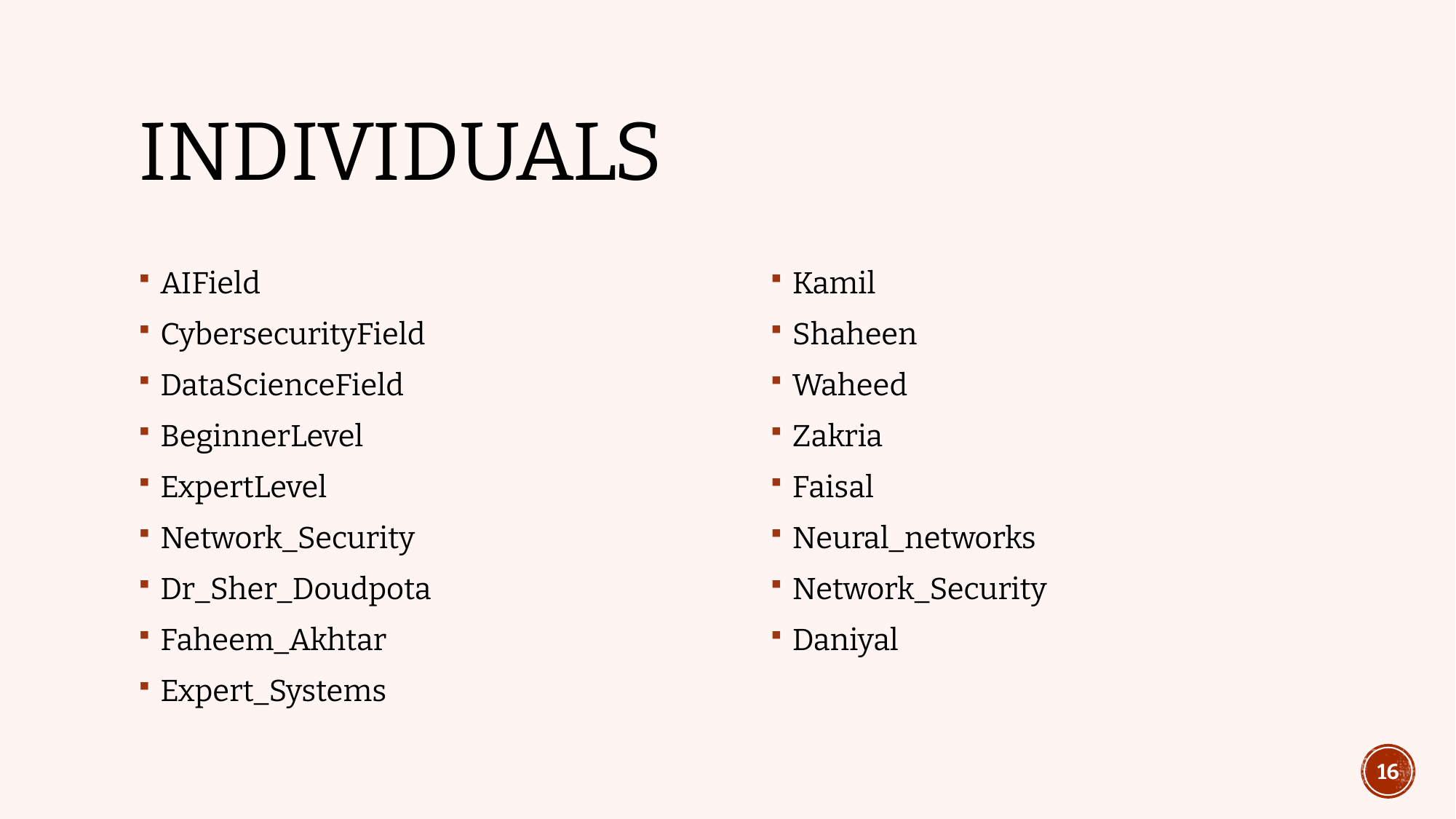

# Individuals
AIField
CybersecurityField
DataScienceField
BeginnerLevel
ExpertLevel
Network_Security
Dr_Sher_Doudpota
Faheem_Akhtar
Expert_Systems
Kamil
Shaheen
Waheed
Zakria
Faisal
Neural_networks
Network_Security
Daniyal
16